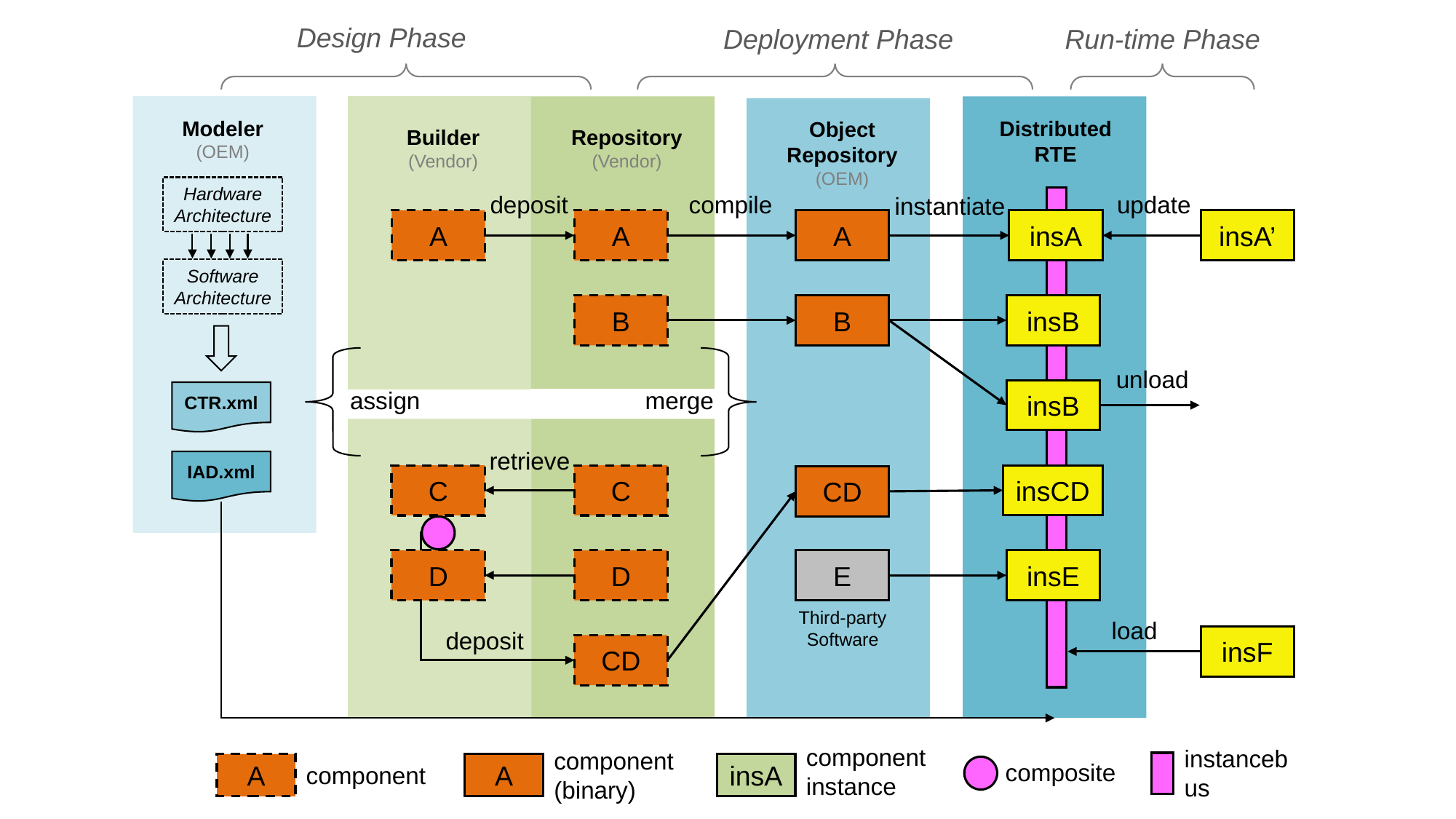

Design Phase
Deployment Phase
Run-time Phase

Modeler
(OEM)
Distributed
RTE
Object
Repository
(OEM)
Builder
(Vendor)
Repository
(Vendor)
Hardware
Architecture
update
compile
deposit
instantiate

A
A
A
insA
insA’
Software
Architecture
B
B
insB

assign

merge
unload
insB
CTR.xml

retrieve
IAD.xml
insCD
C
C
CD

D
E
insE
D
Third-party
Software
load
deposit
insF
CD
component
instance
instancebus
component
(binary)
composite

A
A
insA
component

CRD: Component Template Repository
IAD : Instance Architecture Description